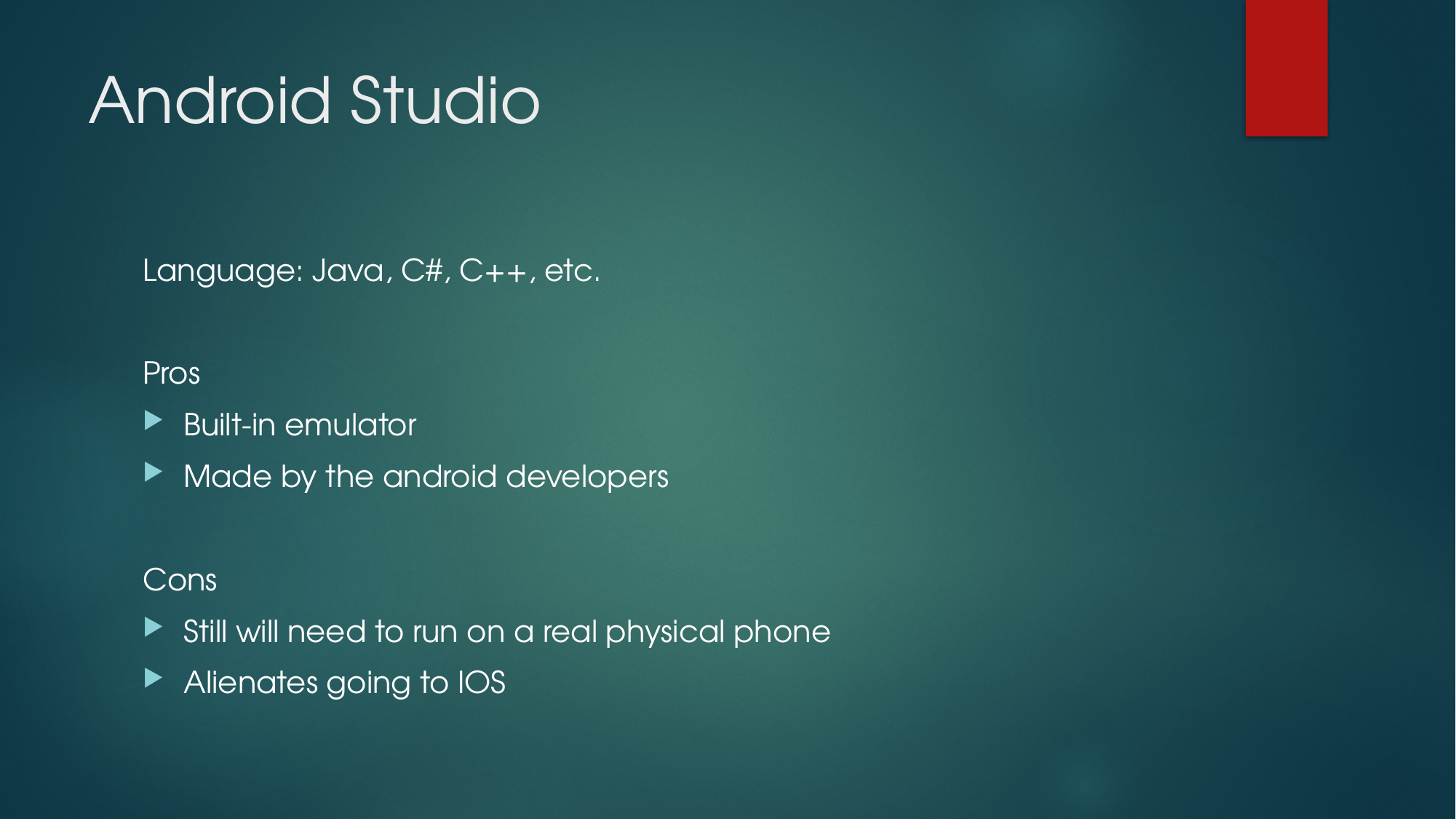

# Android Studio
Language: Java, C#, C++, etc.

Pros
Built-in emulator
Made by the android developers

Cons
Still will need to run on a real physical phone
Alienates going to IOS